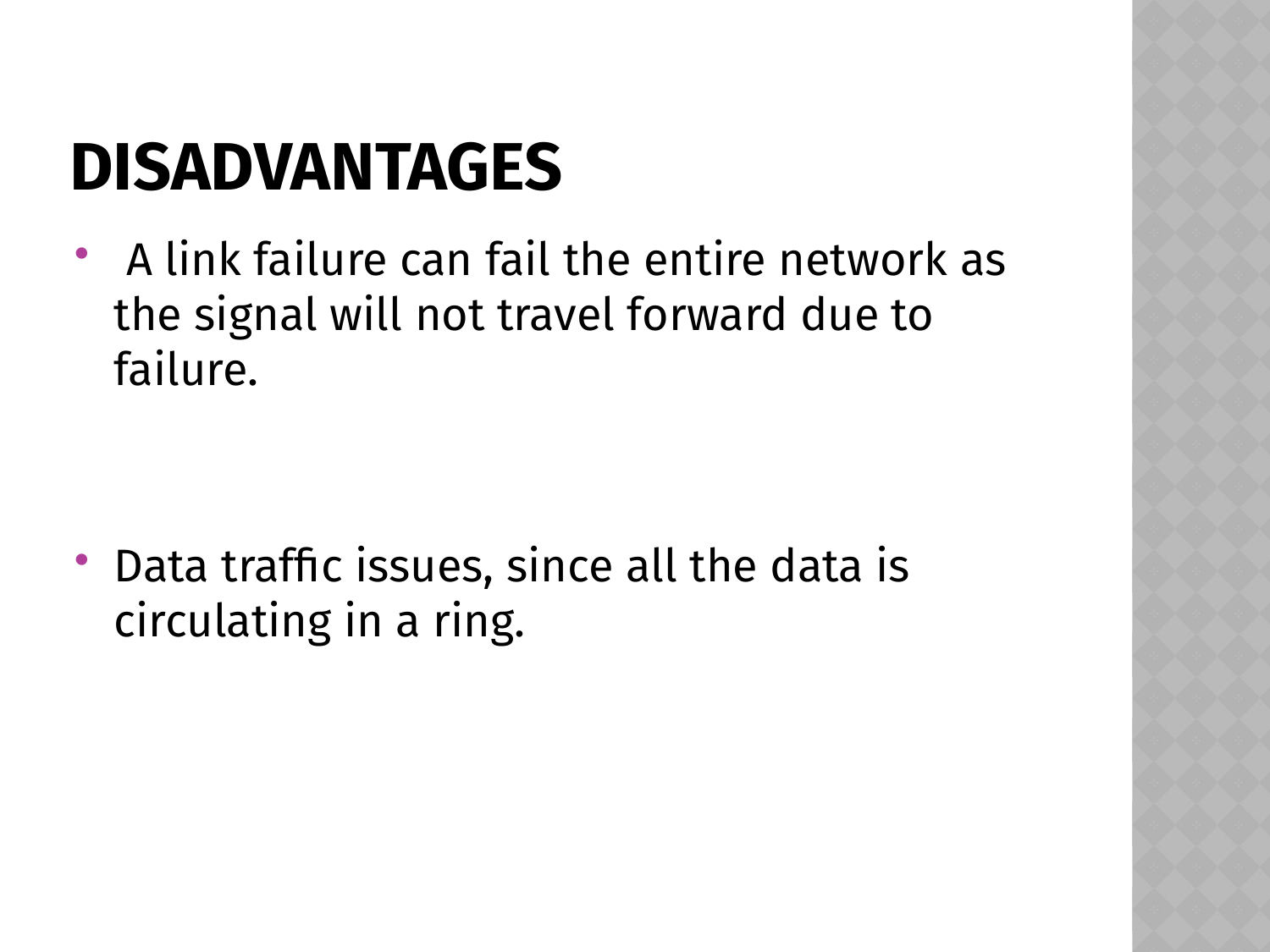

# DISADVANTAGES
 A link failure can fail the entire network as the signal will not travel forward due to failure.

Data traffic issues, since all the data is circulating in a ring.